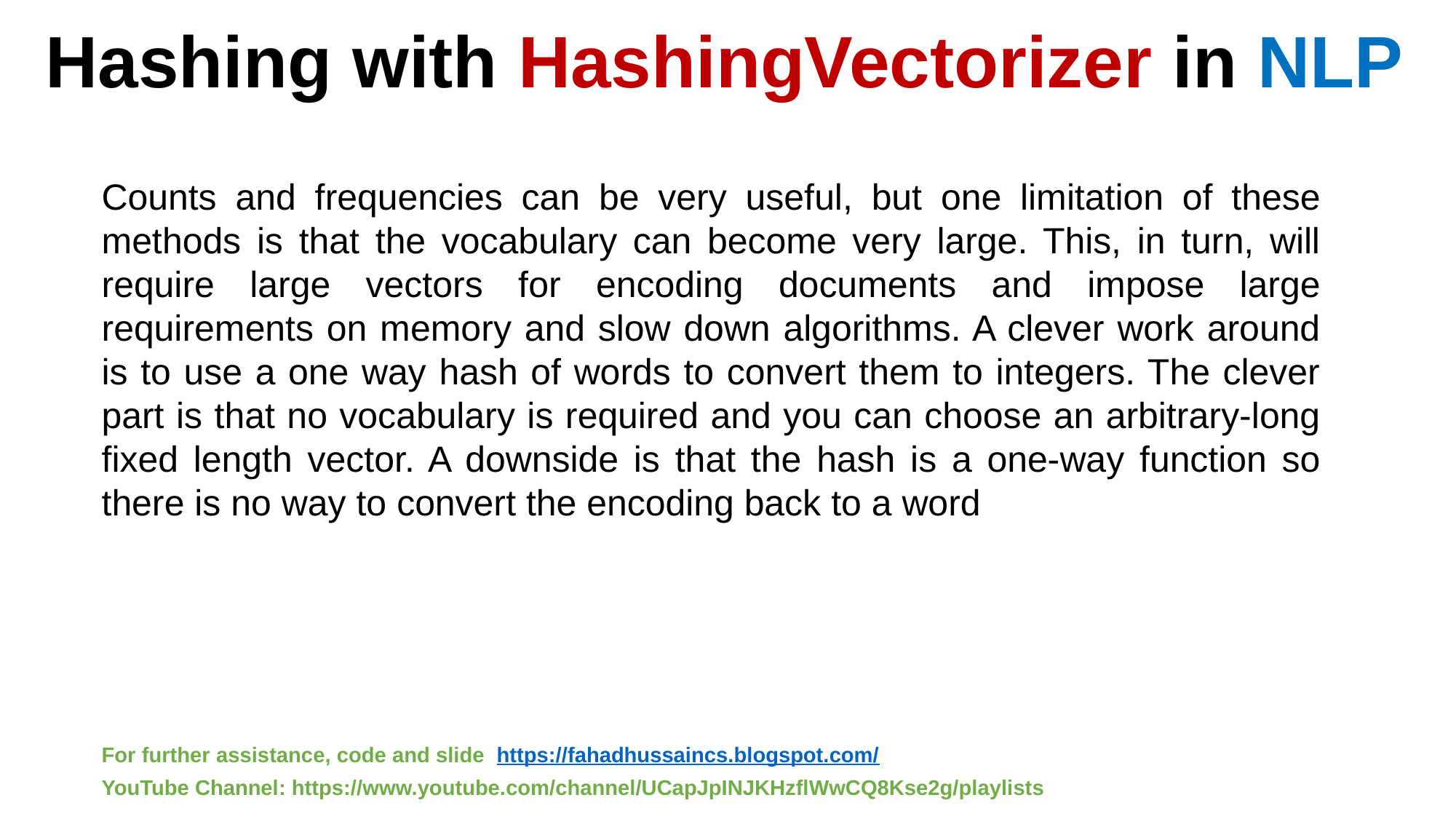

# Hashing with HashingVectorizer in NLP
Counts and frequencies can be very useful, but one limitation of these methods is that the vocabulary can become very large. This, in turn, will require large vectors for encoding documents and impose large requirements on memory and slow down algorithms. A clever work around is to use a one way hash of words to convert them to integers. The clever part is that no vocabulary is required and you can choose an arbitrary-long fixed length vector. A downside is that the hash is a one-way function so there is no way to convert the encoding back to a word
For further assistance, code and slide  https://fahadhussaincs.blogspot.com/
YouTube Channel: https://www.youtube.com/channel/UCapJpINJKHzflWwCQ8Kse2g/playlists